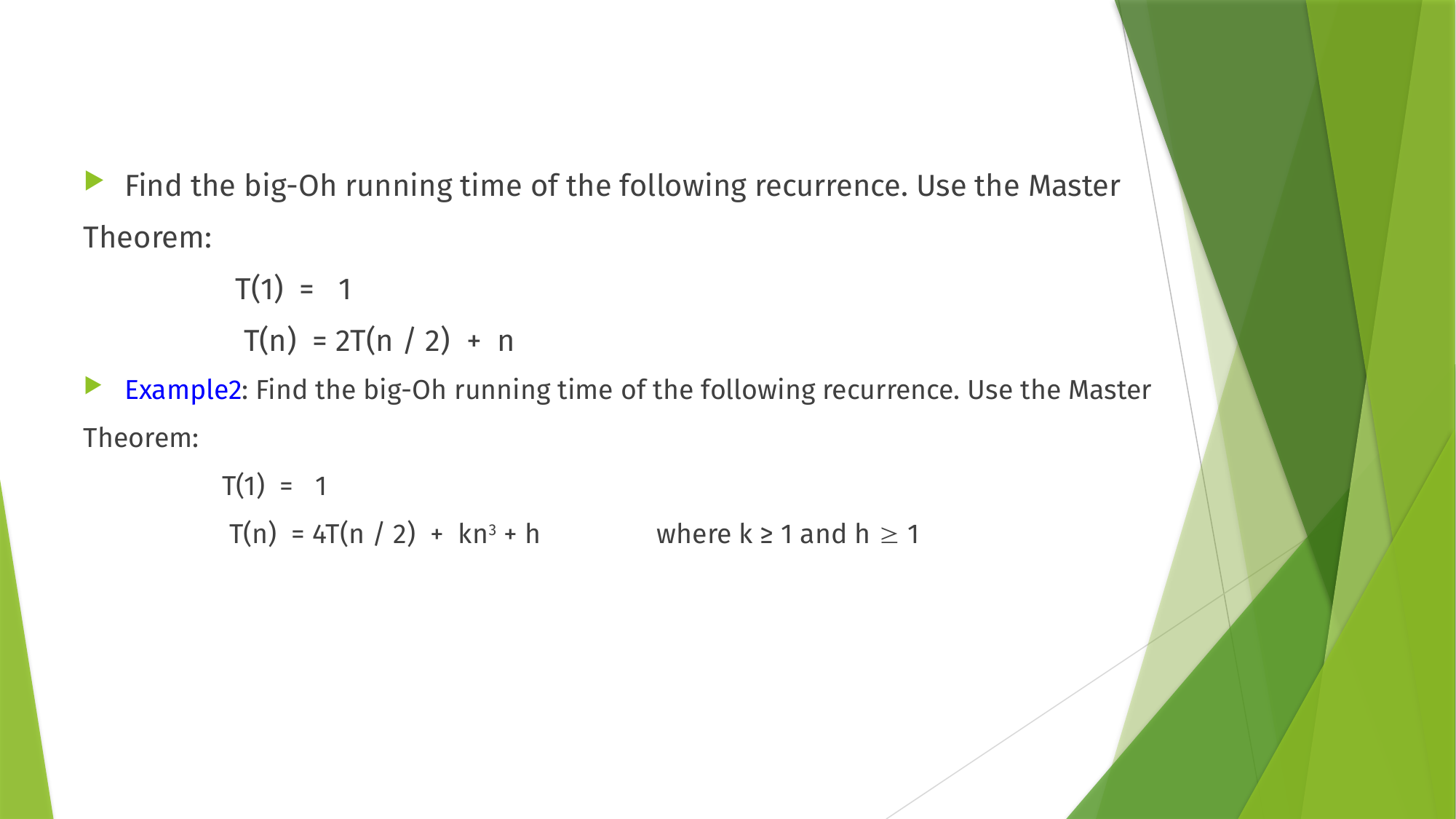

#
Find the big-Oh running time of the following recurrence. Use the Master
Theorem:
                   T(1)  =   1
                    T(n)  = 2T(n / 2)  +  n
Example2: Find the big-Oh running time of the following recurrence. Use the Master
Theorem:
                   T(1)  =   1
                    T(n)  = 4T(n / 2)  +  kn3 + h                where k ≥ 1 and h ≥ 1